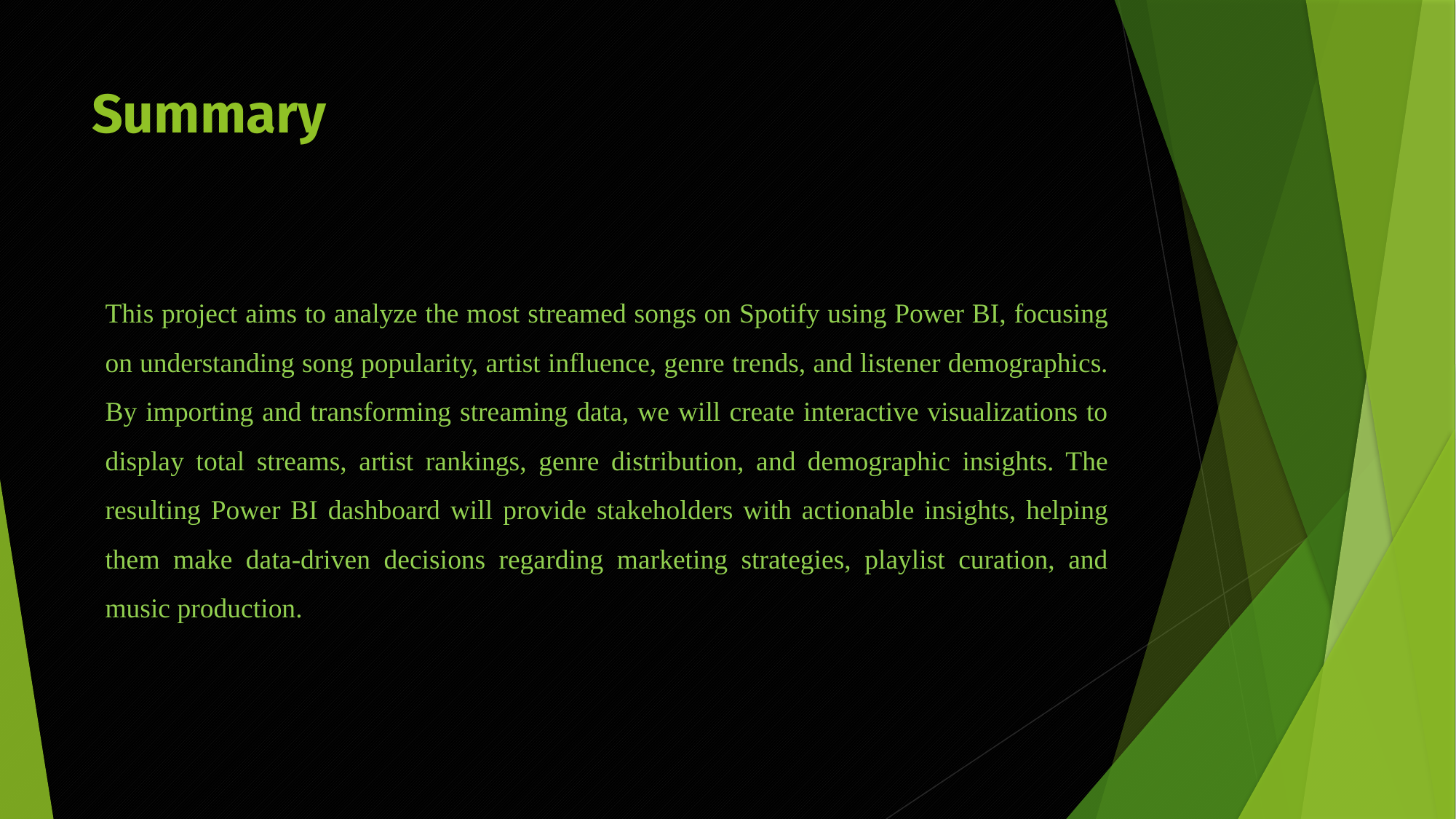

# Summary

This project aims to analyze the most streamed songs on Spotify using Power BI, focusing on understanding song popularity, artist influence, genre trends, and listener demographics. By importing and transforming streaming data, we will create interactive visualizations to display total streams, artist rankings, genre distribution, and demographic insights. The resulting Power BI dashboard will provide stakeholders with actionable insights, helping them make data-driven decisions regarding marketing strategies, playlist curation, and music production.